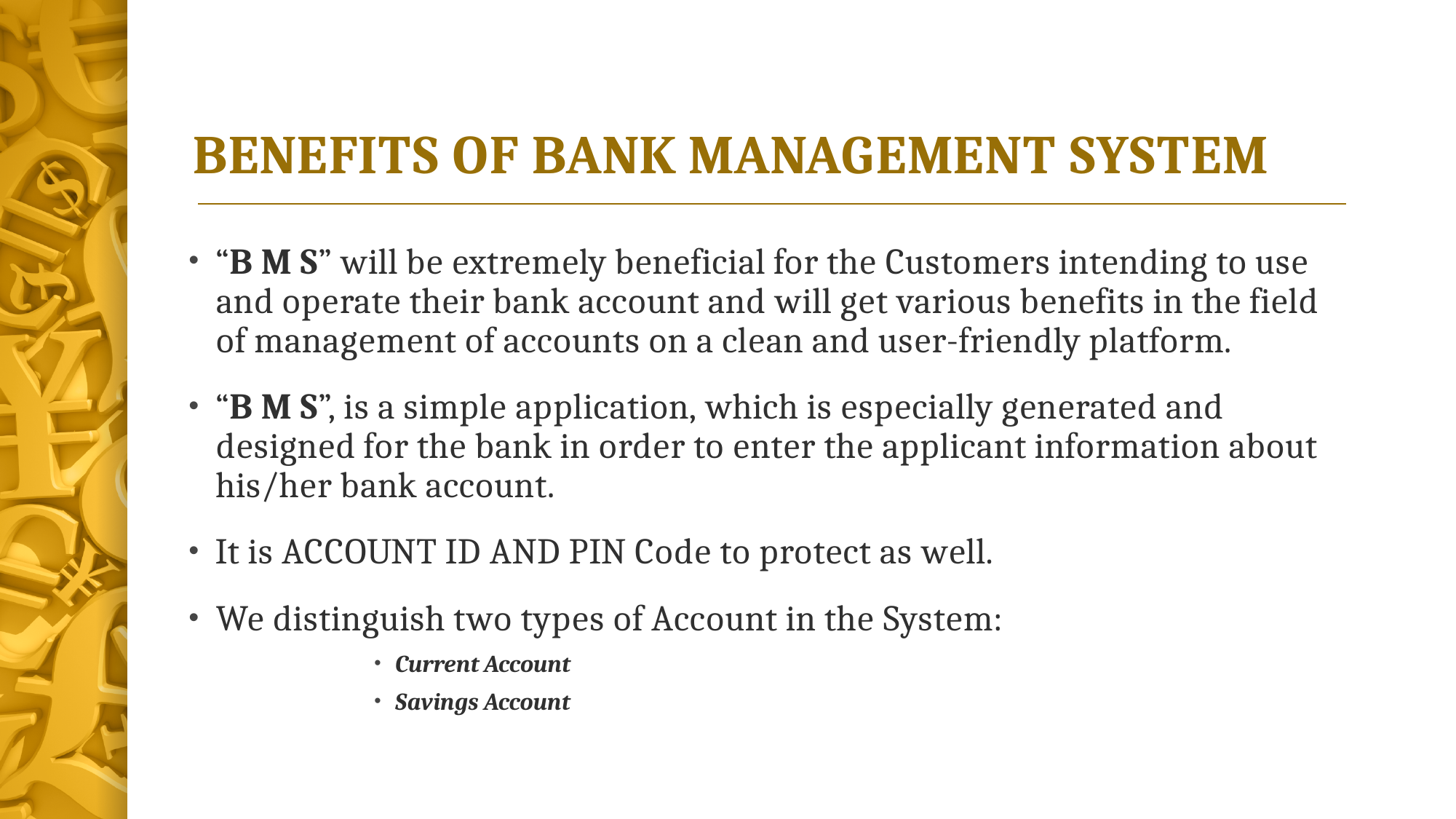

# BENEFITS OF BANK MANAGEMENT SYSTEM
“B M S” will be extremely beneficial for the Customers intending to use and operate their bank account and will get various benefits in the field of management of accounts on a clean and user-friendly platform.
“B M S”, is a simple application, which is especially generated and designed for the bank in order to enter the applicant information about his/her bank account.
It is ACCOUNT ID AND PIN Code to protect as well.
We distinguish two types of Account in the System:
Current Account
Savings Account